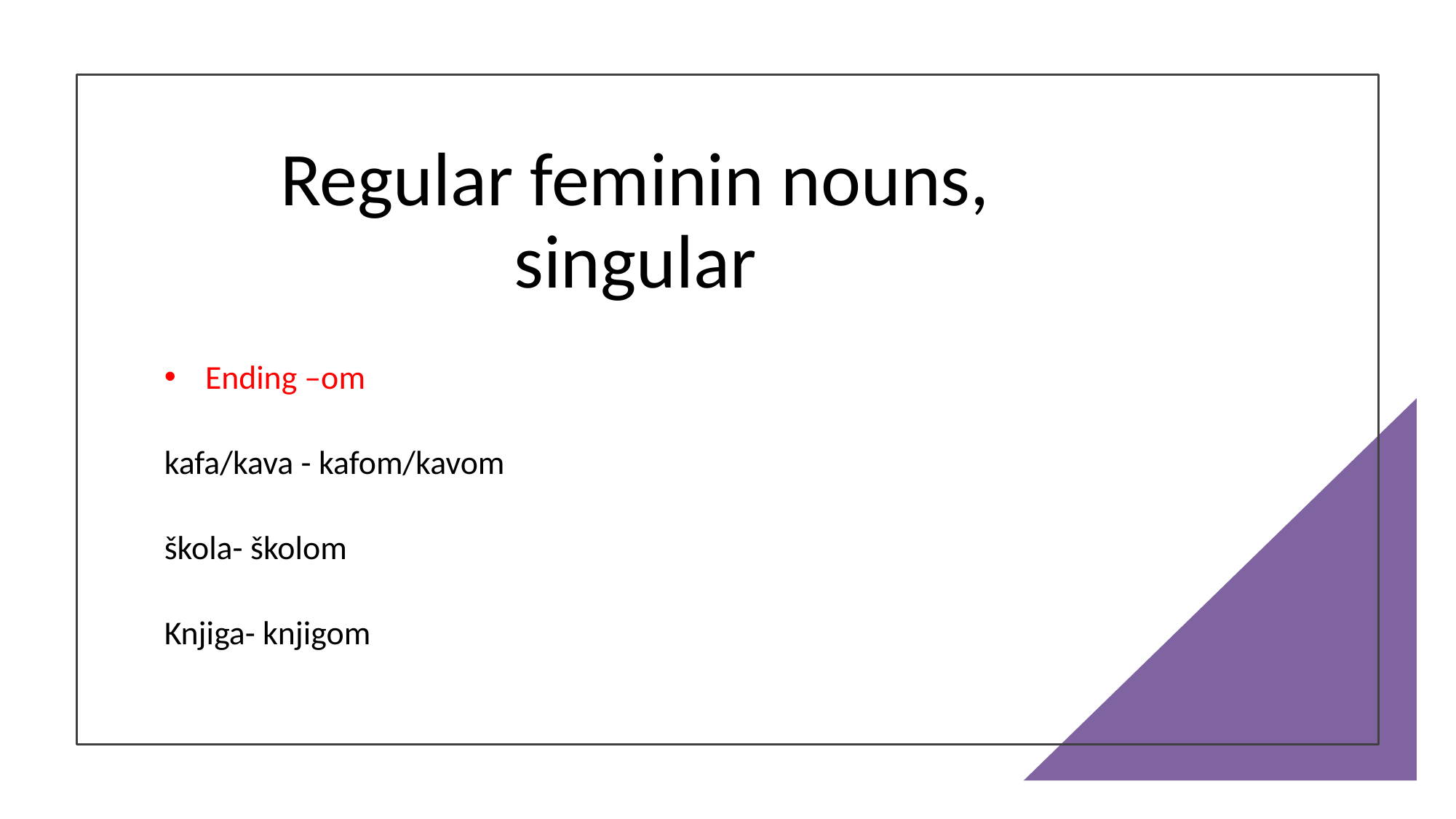

# Regular feminin nouns, singular
Ending –om

kafa/kava - kafom/kavom

škola- školom

Knjiga- knjigom